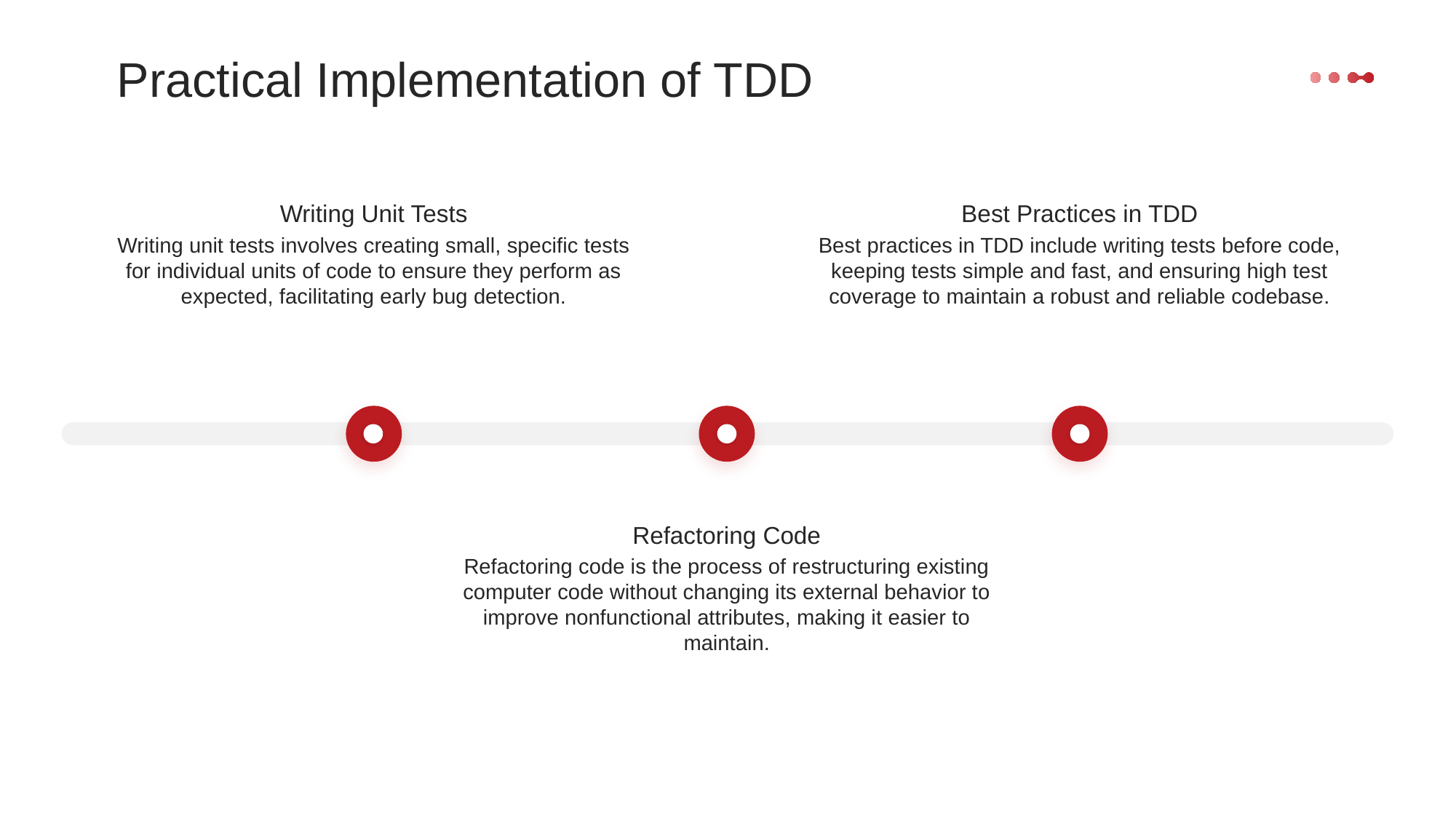

Practical Implementation of TDD

Writing Unit Tests
Best Practices in TDD
Writing unit tests involves creating small, specific tests for individual units of code to ensure they perform as expected, facilitating early bug detection.
Best practices in TDD include writing tests before code, keeping tests simple and fast, and ensuring high test coverage to maintain a robust and reliable codebase.

Refactoring Code
Refactoring code is the process of restructuring existing computer code without changing its external behavior to improve nonfunctional attributes, making it easier to maintain.